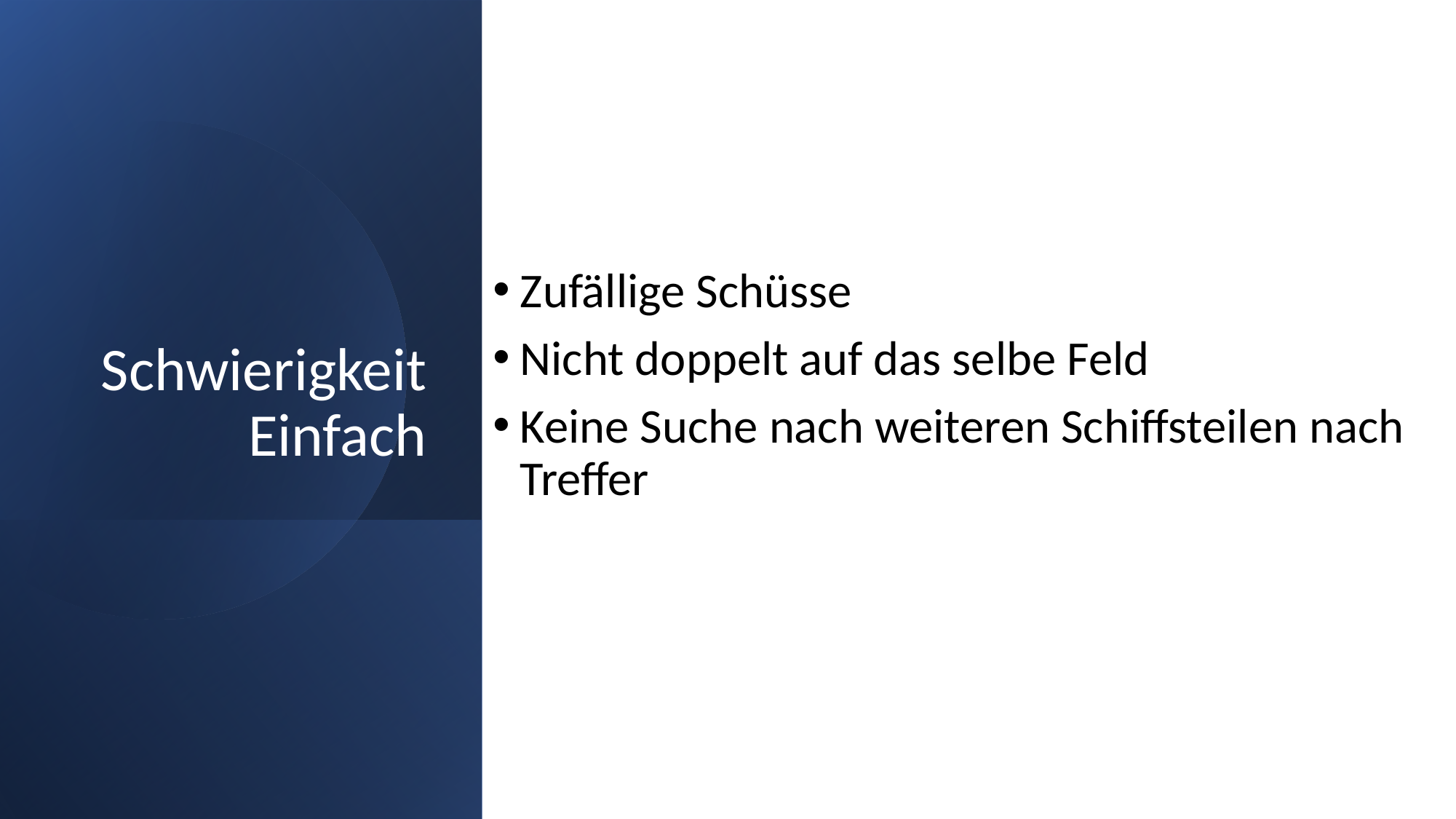

Zufällige Schüsse
Nicht doppelt auf das selbe Feld
Keine Suche nach weiteren Schiffsteilen nach Treffer

# Schwierigkeit Einfach

21